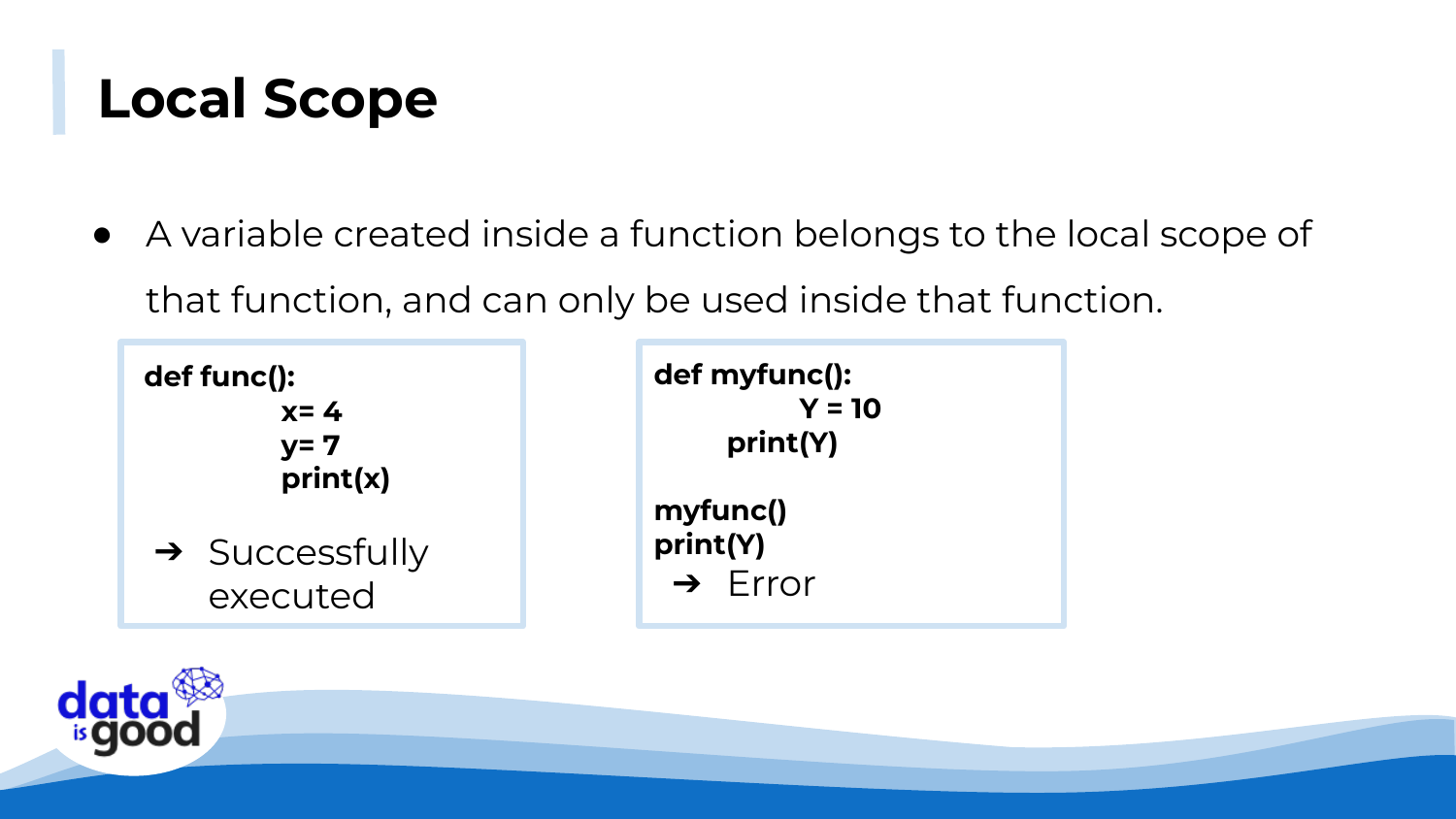

Local Scope
A variable created inside a function belongs to the local scope of that function, and can only be used inside that function.
 def func():
	x= 4
	y= 7
	print(x)

Successfully executed
def myfunc():
	Y = 10
print(Y)

myfunc()
print(Y)
Error